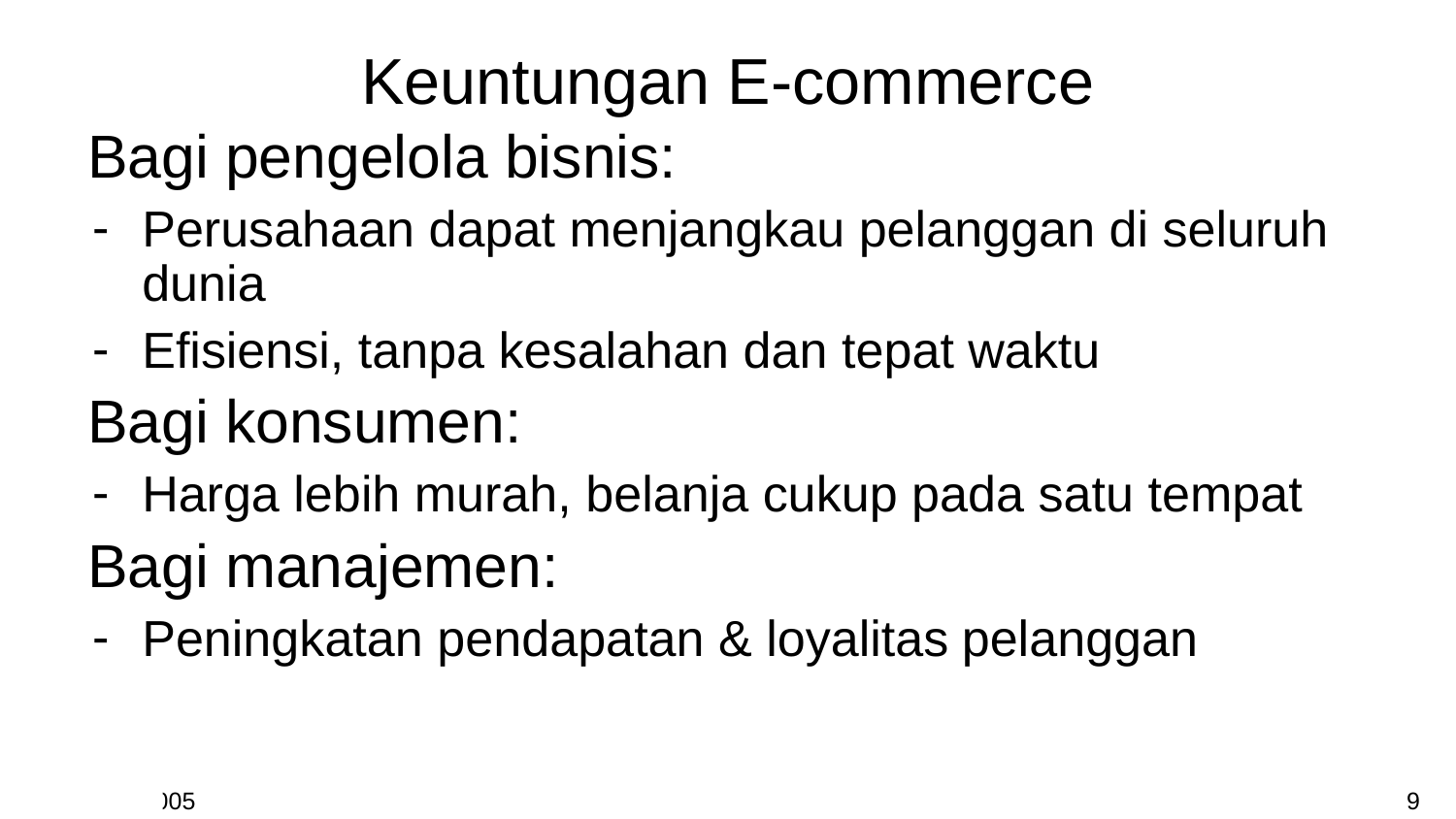

# Keuntungan E-commerce
Bagi pengelola bisnis:
Perusahaan dapat menjangkau pelanggan di seluruh dunia
Efisiensi, tanpa kesalahan dan tepat waktu
Bagi konsumen:
Harga lebih murah, belanja cukup pada satu tempat
Bagi manajemen:
Peningkatan pendapatan & loyalitas pelanggan